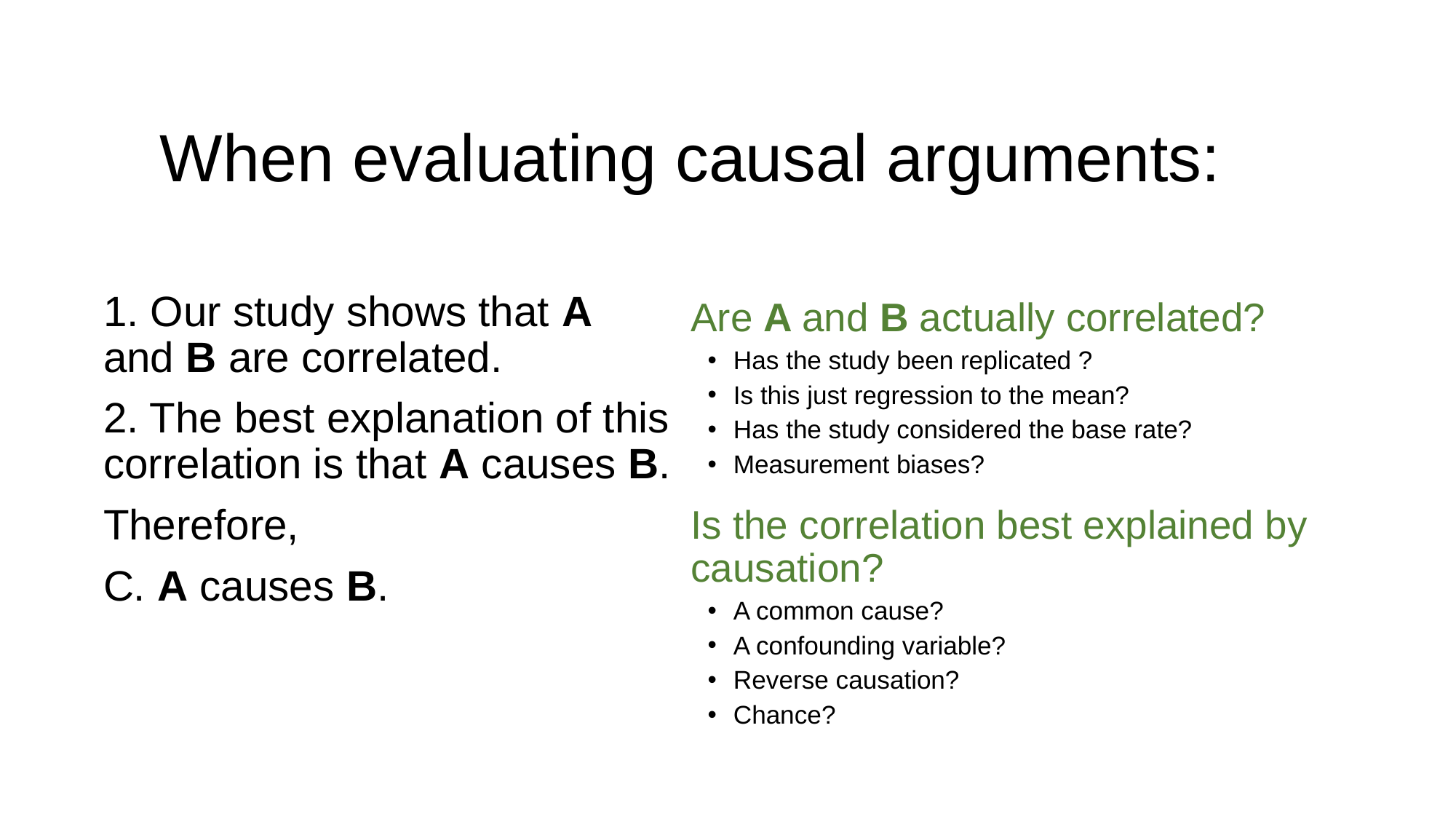

Special Cases – Causal Arguments
# When evaluating causal arguments:

1. Our study shows that A and B are correlated.
2. The best explanation of this correlation is that A causes B.
Therefore,
C. A causes B.

Are A and B actually correlated?
Has the study been replicated ?
Is this just regression to the mean?
Has the study considered the base rate?
Measurement biases?
Is the correlation best explained by causation?
A common cause?
A confounding variable?
Reverse causation?
Chance?